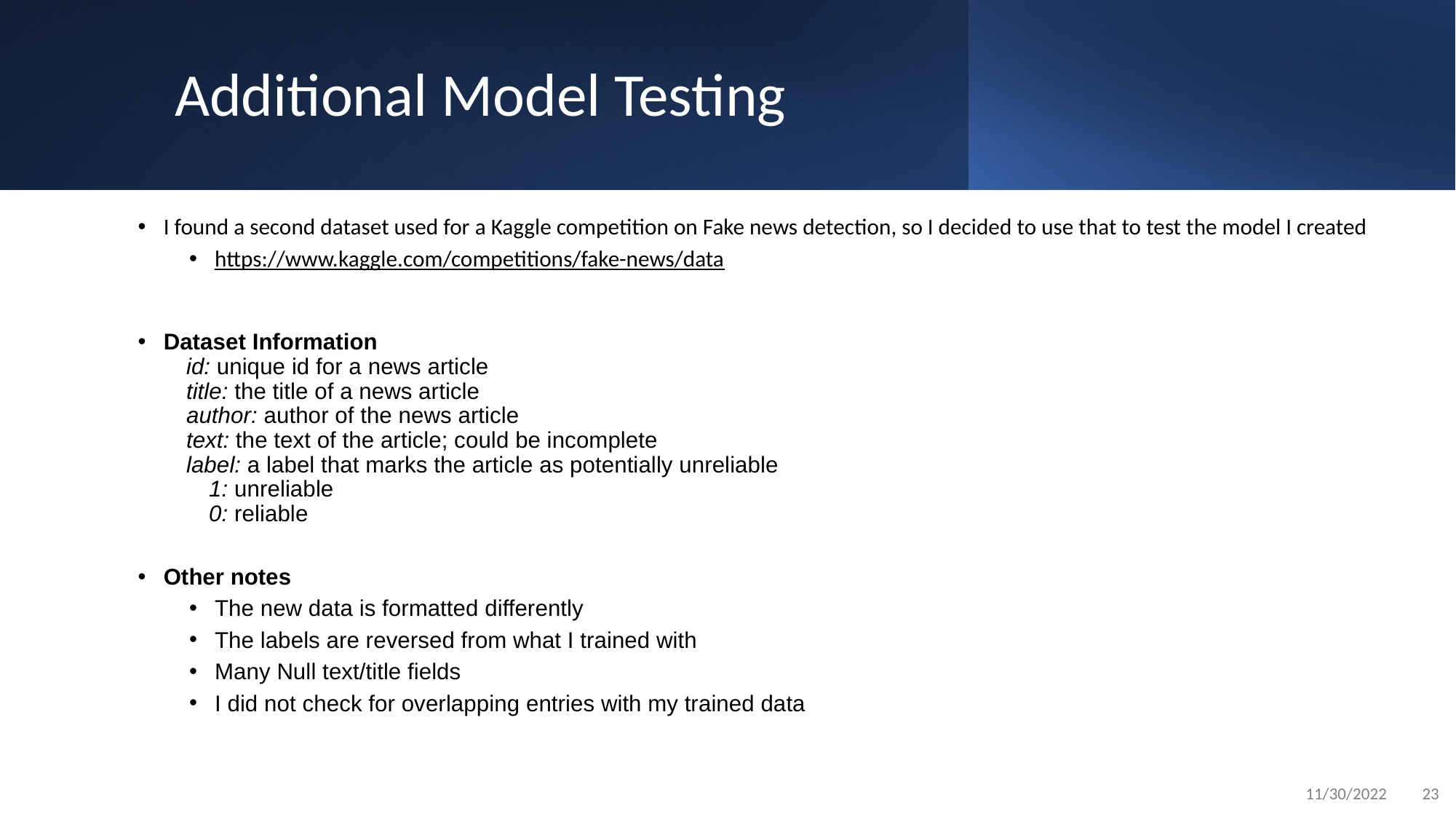

# Additional Model Testing
I found a second dataset used for a Kaggle competition on Fake news detection, so I decided to use that to test the model I created
https://www.kaggle.com/competitions/fake-news/data

Dataset Information
 id: unique id for a news article
 title: the title of a news article
 author: author of the news article
 text: the text of the article; could be incomplete
 label: a label that marks the article as potentially unreliable
  1: unreliable
  0: reliable
Other notes
The new data is formatted differently
The labels are reversed from what I trained with
Many Null text/title fields
I did not check for overlapping entries with my trained data

11/30/2022
23